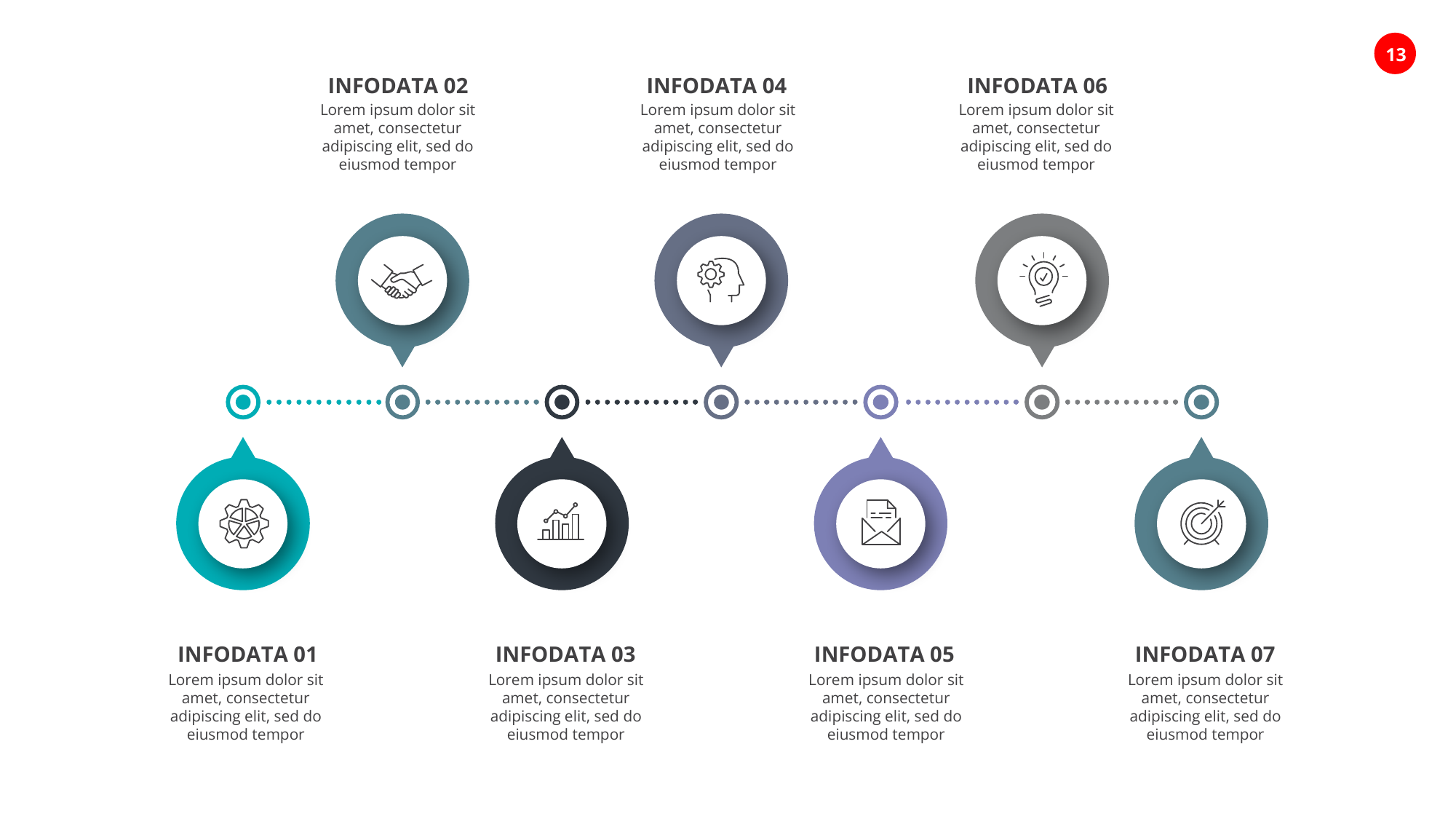

INFODATA 02
INFODATA 04
INFODATA 06
Lorem ipsum dolor sit amet, consectetur adipiscing elit, sed do eiusmod tempor
Lorem ipsum dolor sit amet, consectetur adipiscing elit, sed do eiusmod tempor
Lorem ipsum dolor sit amet, consectetur adipiscing elit, sed do eiusmod tempor

INFODATA 01
INFODATA 03
INFODATA 05
INFODATA 07
Lorem ipsum dolor sit amet, consectetur adipiscing elit, sed do eiusmod tempor
Lorem ipsum dolor sit amet, consectetur adipiscing elit, sed do eiusmod tempor
Lorem ipsum dolor sit amet, consectetur adipiscing elit, sed do eiusmod tempor
Lorem ipsum dolor sit amet, consectetur adipiscing elit, sed do eiusmod tempor